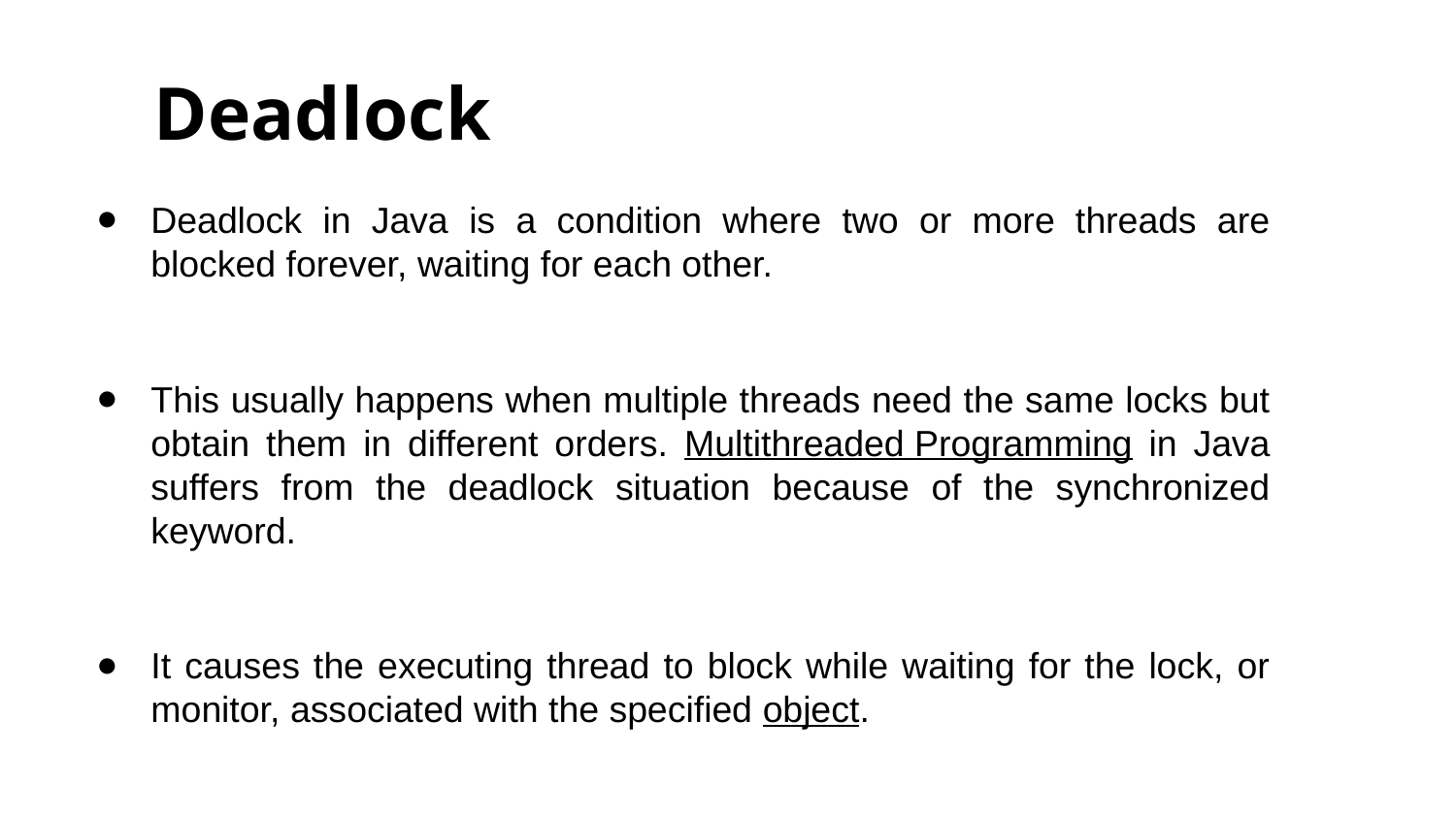

Deadlock
Deadlock in Java is a condition where two or more threads are blocked forever, waiting for each other.

This usually happens when multiple threads need the same locks but obtain them in different orders. Multithreaded Programming in Java suffers from the deadlock situation because of the synchronized keyword.

It causes the executing thread to block while waiting for the lock, or monitor, associated with the specified object.